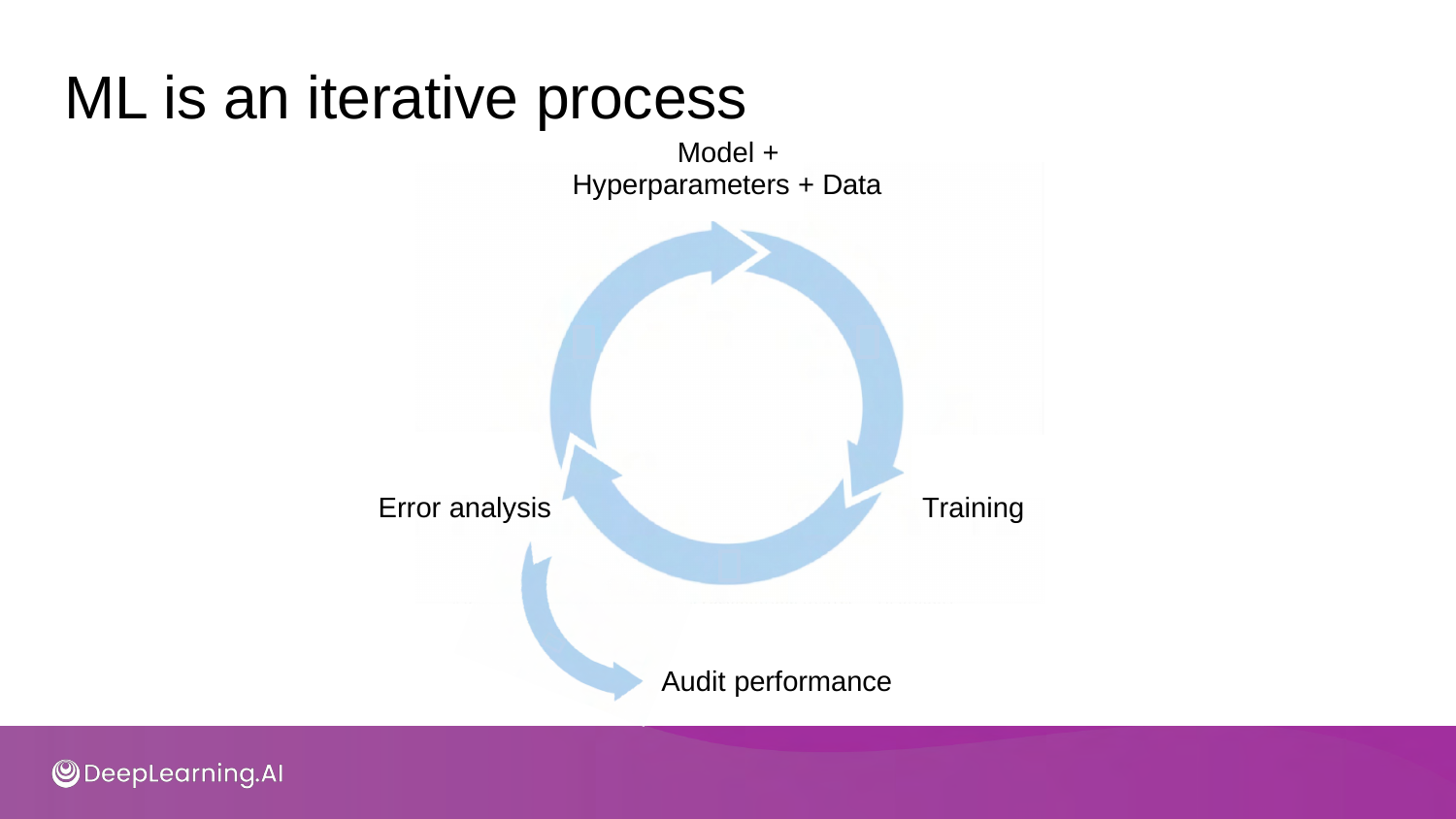

# ML is an iterative process
Model +  Hyperparameters + Data

Error analysis
Training

Audit performance